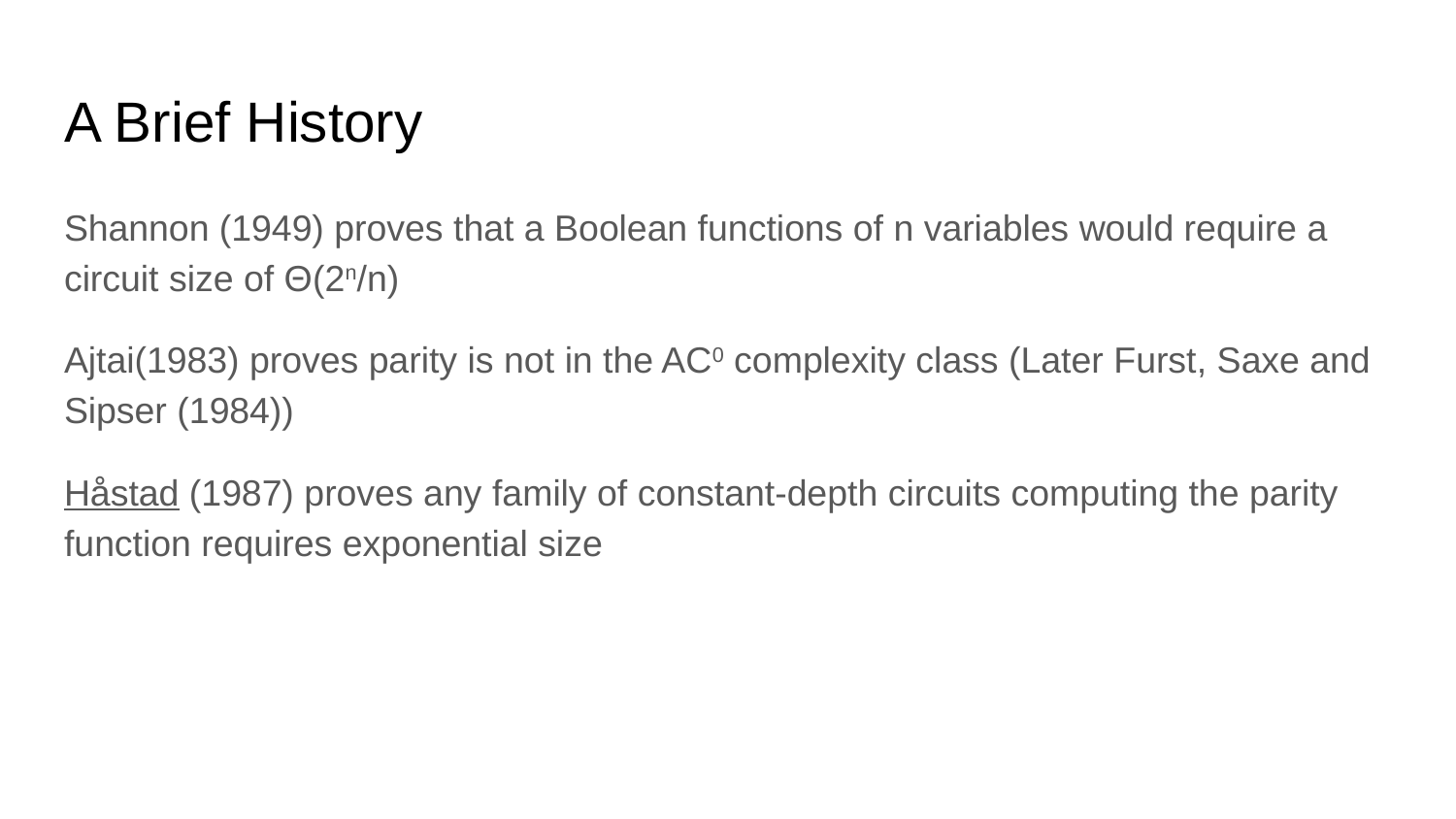

# A Brief History
Shannon (1949) proves that a Boolean functions of n variables would require a circuit size of Θ(2n/n)
Ajtai(1983) proves parity is not in the AC0 complexity class (Later Furst, Saxe and Sipser (1984))
Håstad (1987) proves any family of constant-depth circuits computing the parity function requires exponential size